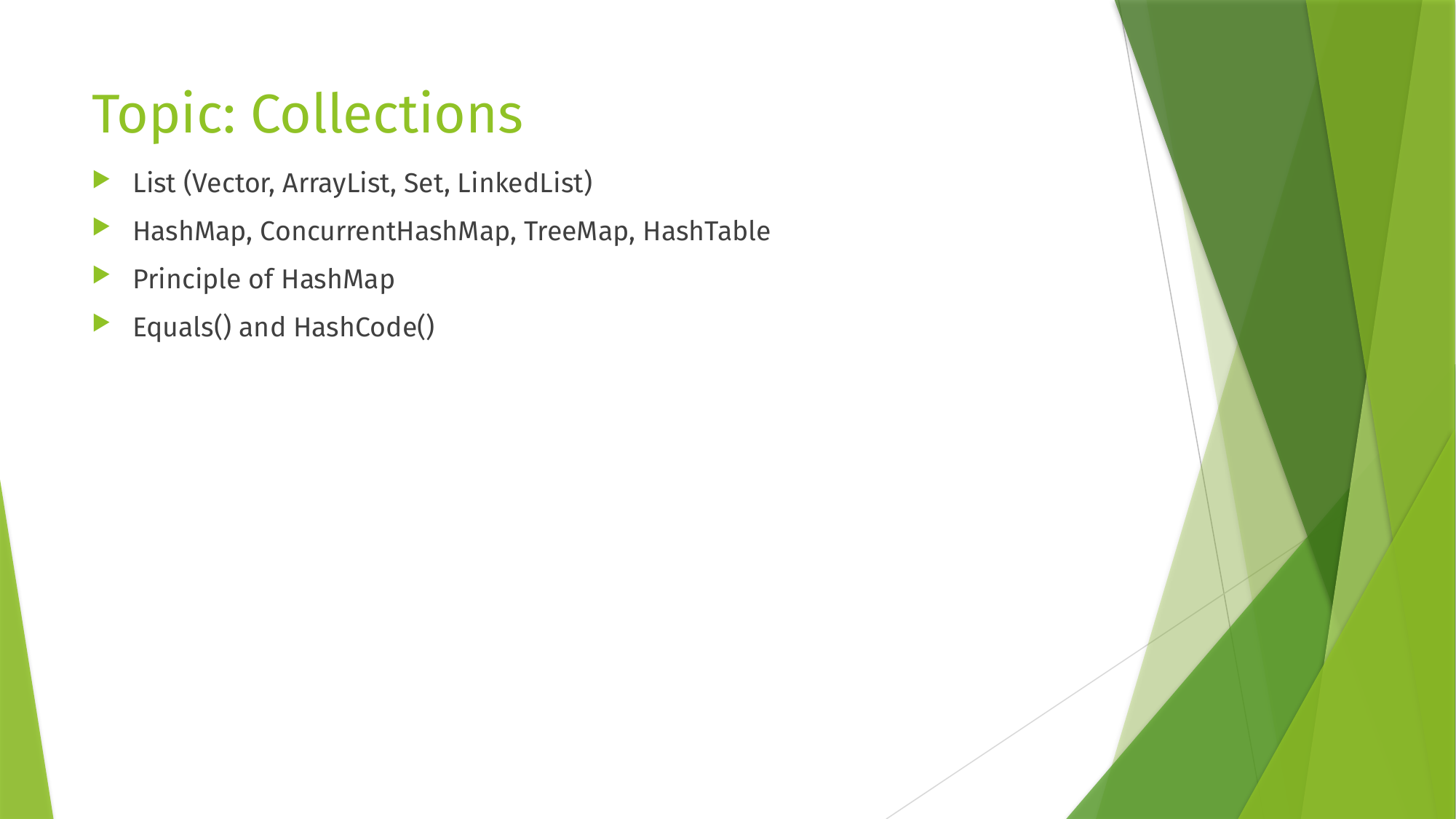

# Topic: Collections
List (Vector, ArrayList, Set, LinkedList)
HashMap, ConcurrentHashMap, TreeMap, HashTable
Principle of HashMap
Equals() and HashCode()